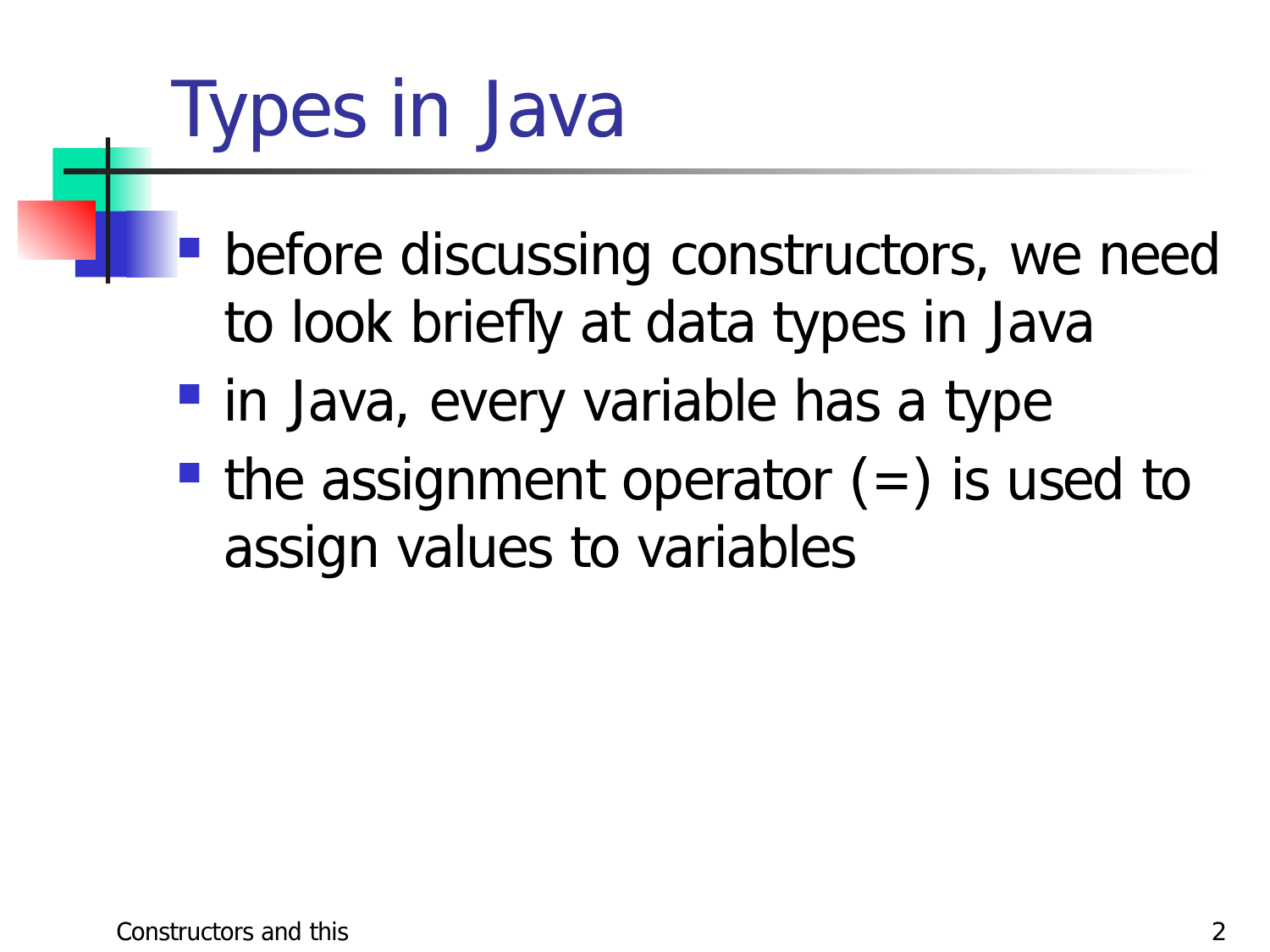

# Types in Java
before discussing constructors, we need to look briefly at data types in Java
in Java, every variable has a type
the assignment operator (=) is used to assign values to variables
Constructors and this
2